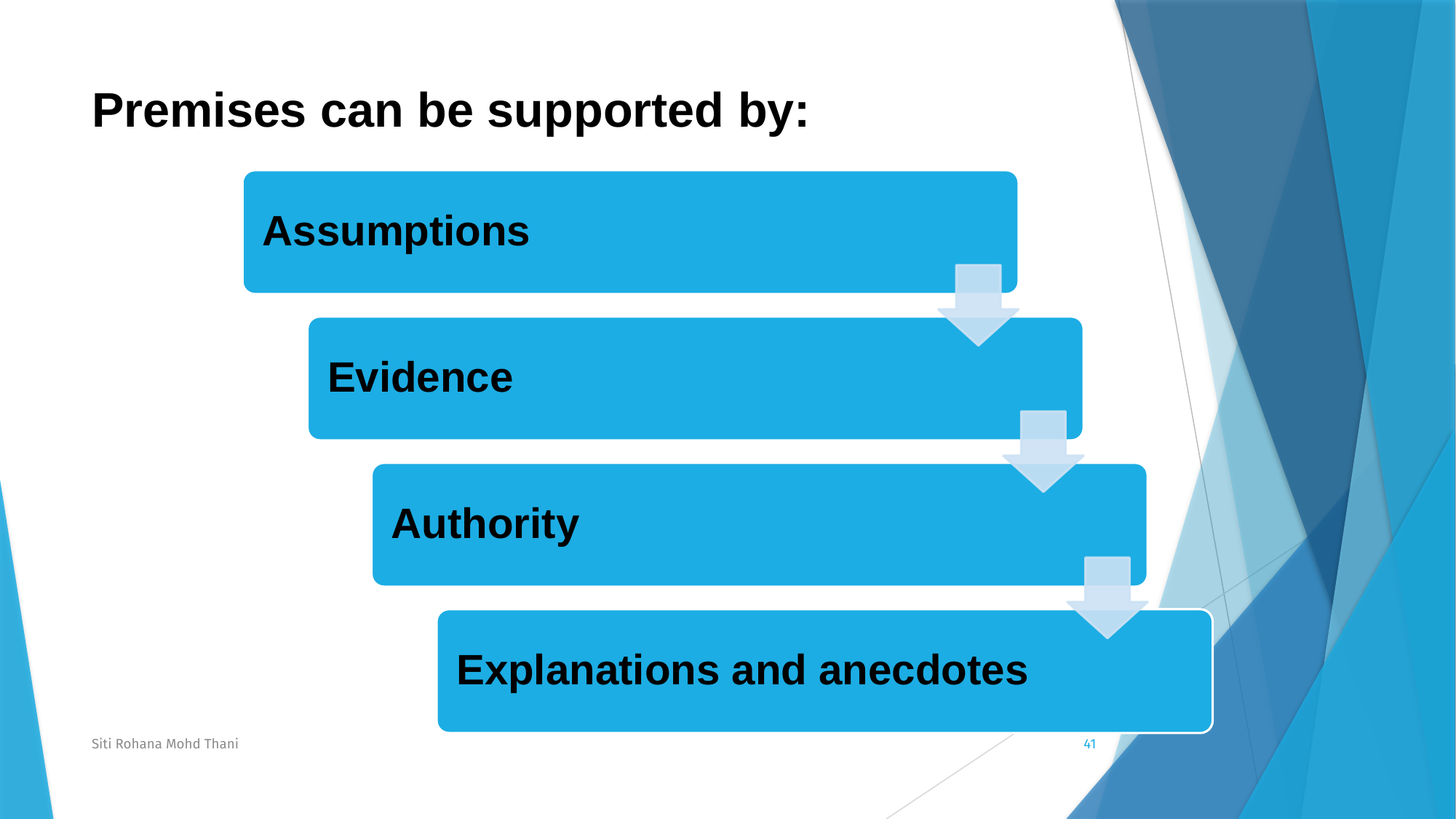

# Premises can be supported by:
Assumptions
Evidence
Authority
Explanations and anecdotes

Siti Rohana Mohd Thani
41